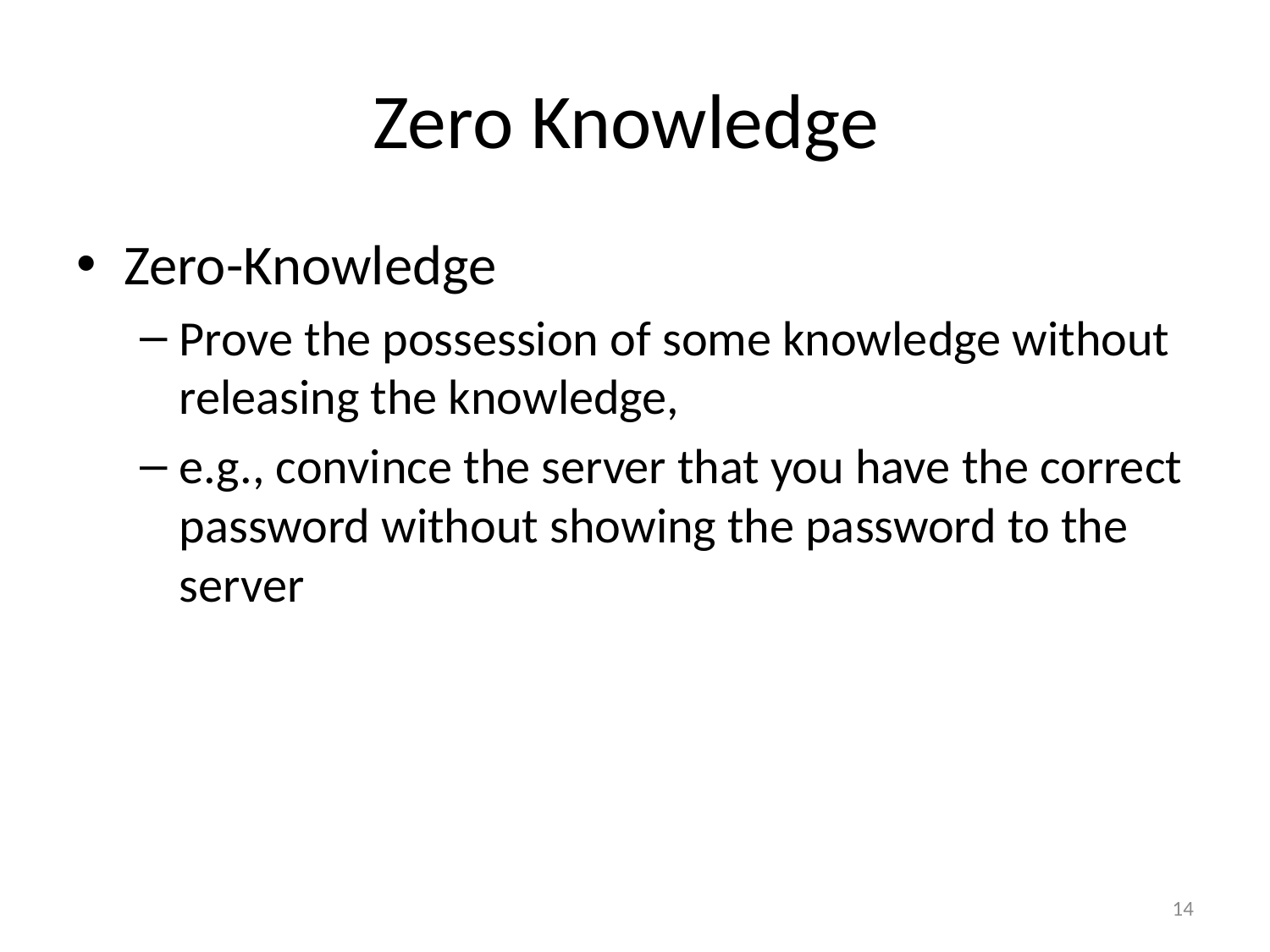

# Zero Knowledge
Zero-Knowledge
Prove the possession of some knowledge without releasing the knowledge,
e.g., convince the server that you have the correct password without showing the password to the server
14